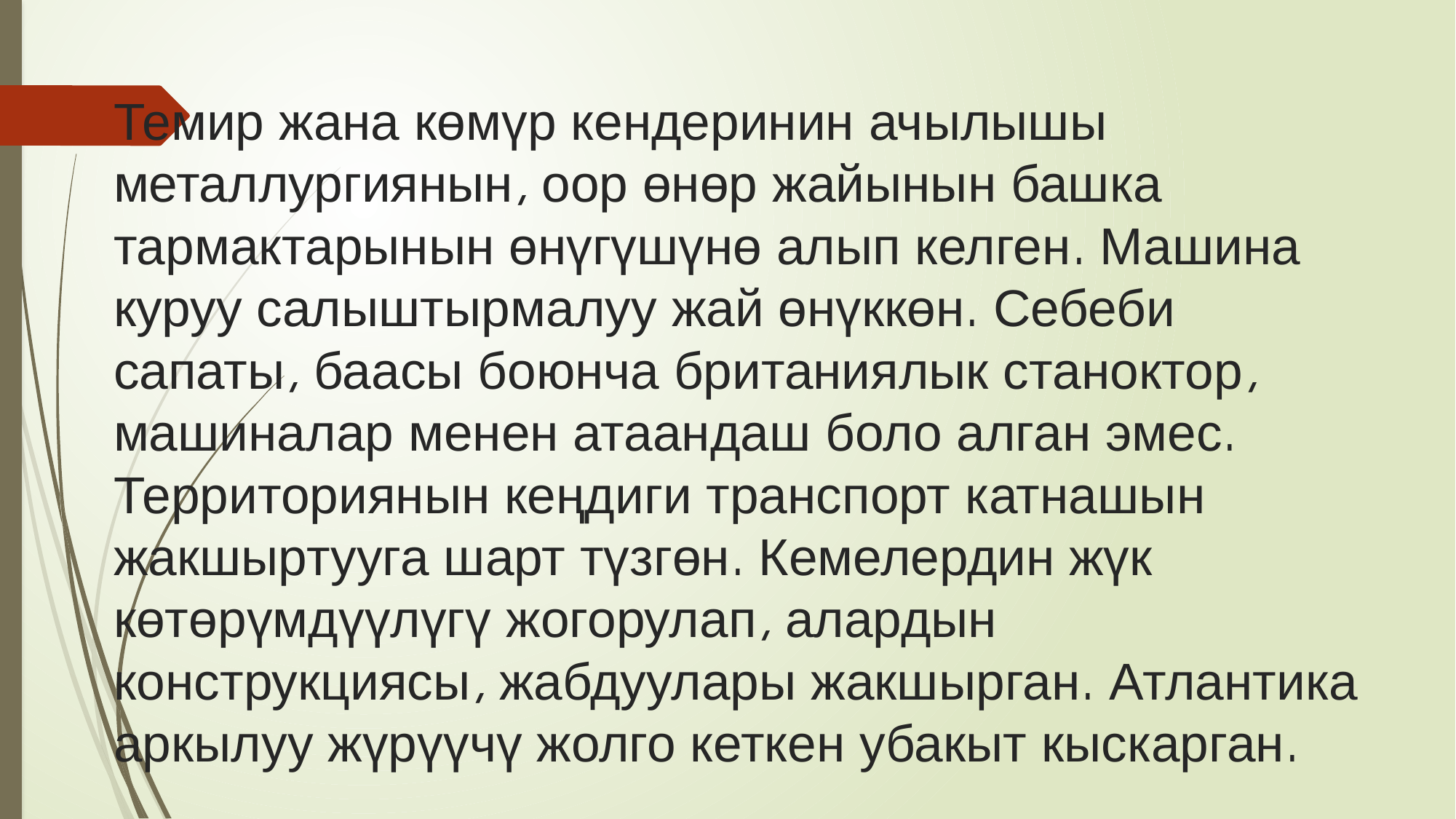

# Темир жана көмүр кендеринин ачылышы металлургиянын, оор өнөр жайынын башка тармактарынын өнүгүшүнө алып келген. Машина куруу салыштырмалуу жай өнүккөн. Себеби сапаты, баасы боюнча британиялык станоктор, машиналар менен атаандаш боло алган эмес. Территориянын кеңдиги транспорт катнашын жакшыртууга шарт түзгөн. Кемелердин жүк көтөрүмдүүлүгү жогорулап, алардын конструкциясы, жабдуулары жакшырган. Атлантика аркылуу жүрүүчү жолго кеткен убакыт кыскарган.